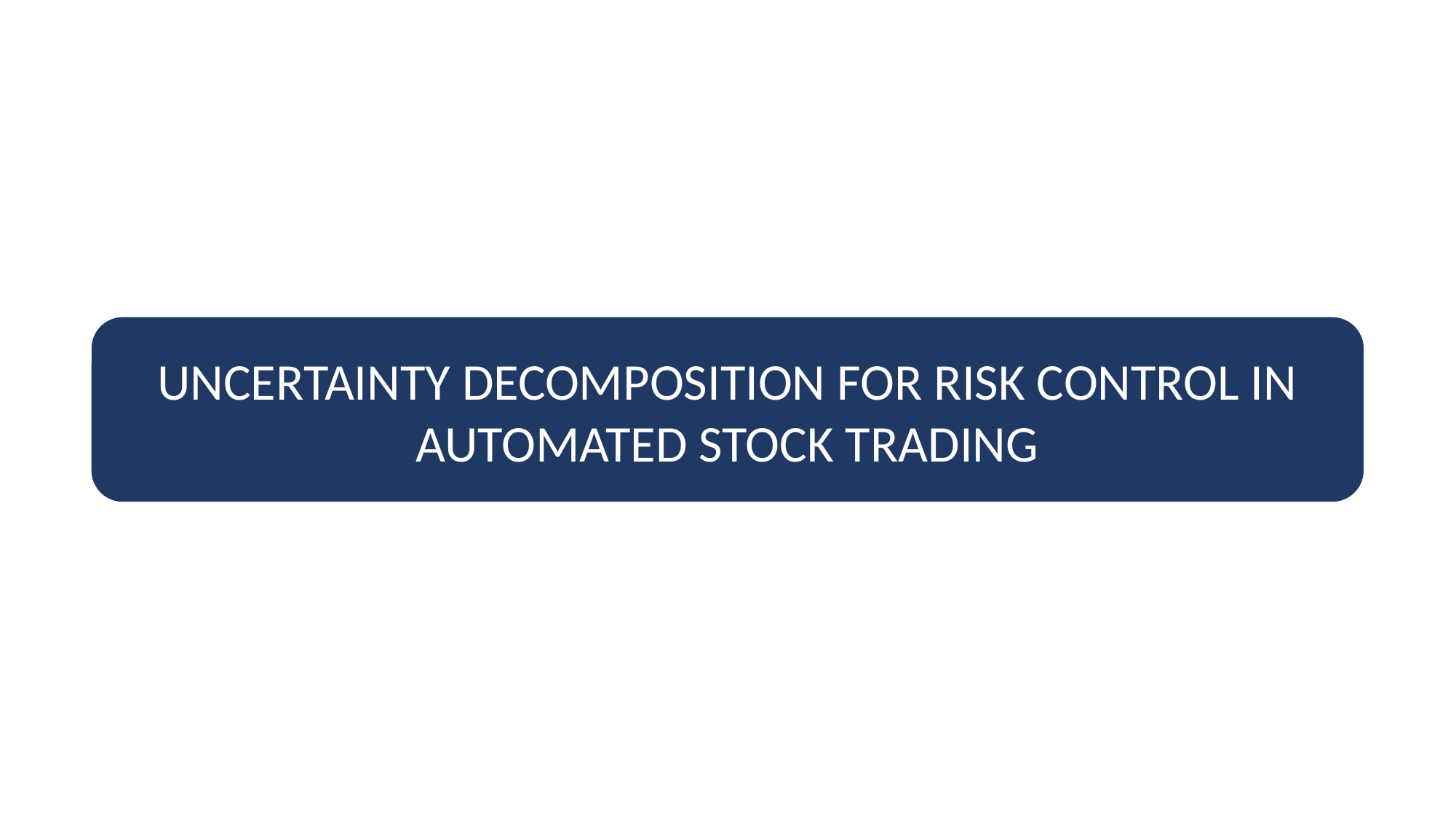

UNCERTAINTY DECOMPOSITION FOR RISK CONTROL IN AUTOMATED STOCK TRADING